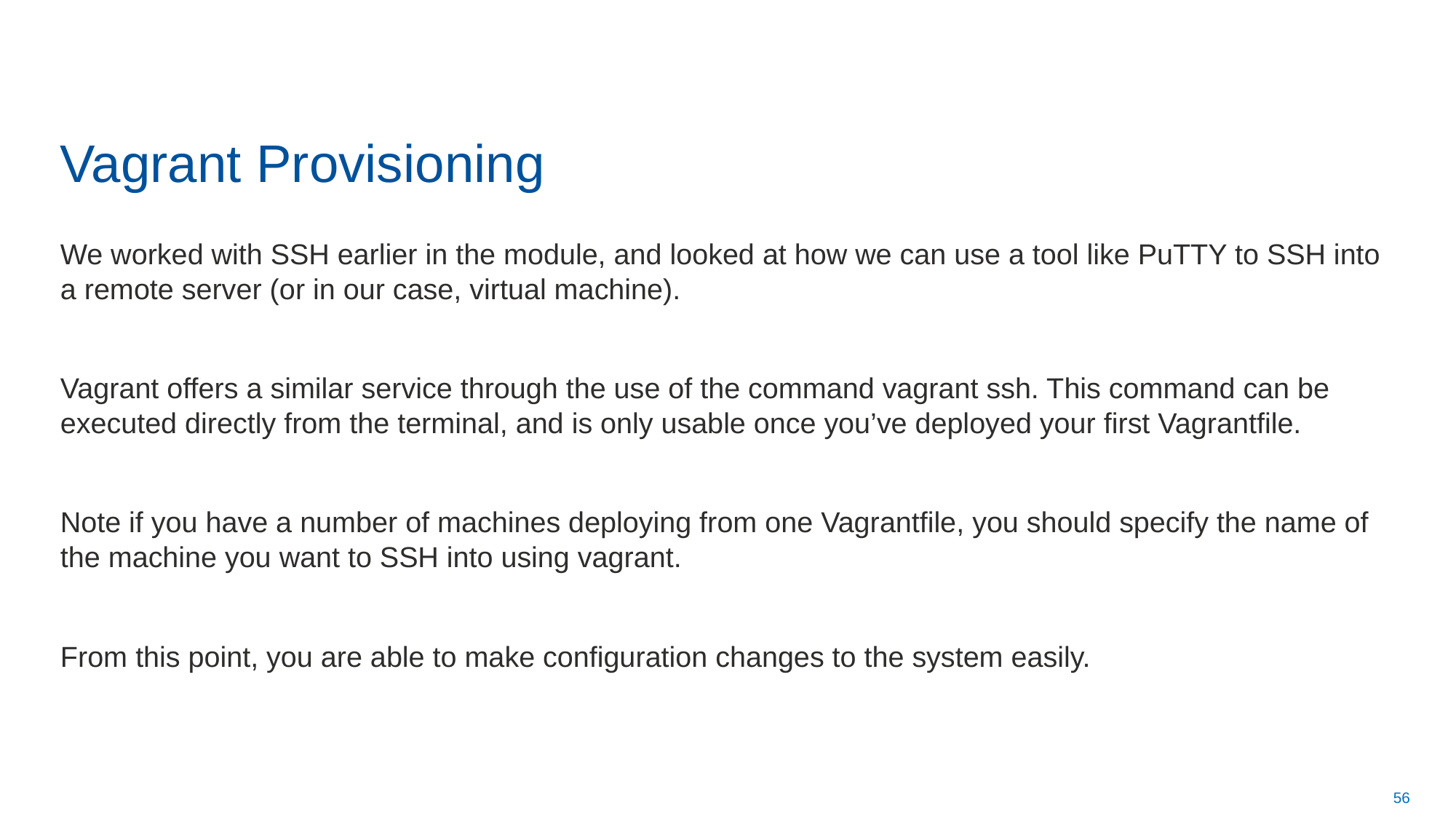

# Vagrant Provisioning
We worked with SSH earlier in the module, and looked at how we can use a tool like PuTTY to SSH into a remote server (or in our case, virtual machine).

Vagrant offers a similar service through the use of the command vagrant ssh. This command can be executed directly from the terminal, and is only usable once you’ve deployed your first Vagrantfile.

Note if you have a number of machines deploying from one Vagrantfile, you should specify the name of the machine you want to SSH into using vagrant.

From this point, you are able to make configuration changes to the system easily.